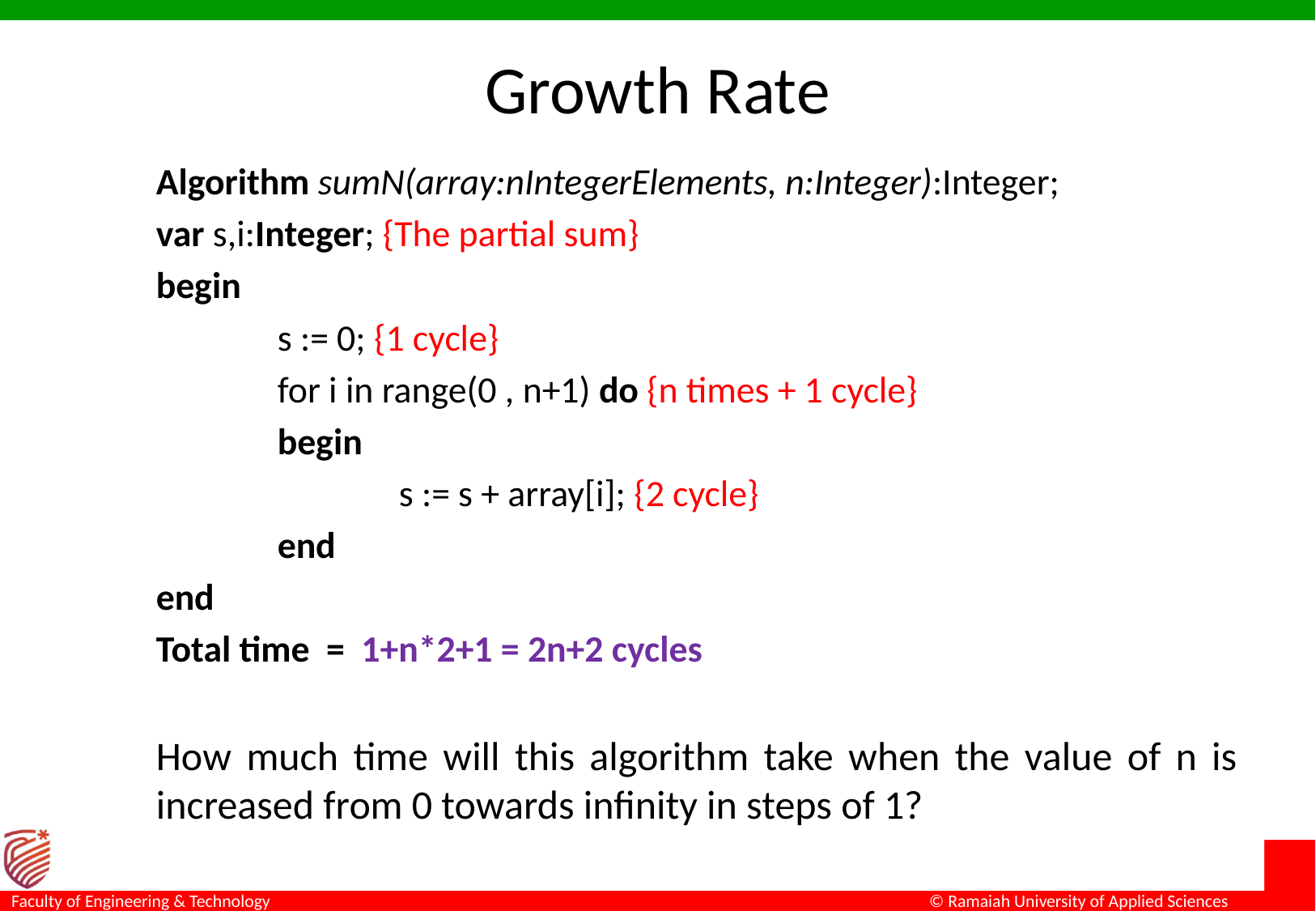

# Growth Rate
Algorithm sumN(array:nIntegerElements, n:Integer):Integer;
var s,i:Integer; {The partial sum}
begin
	s := 0; {1 cycle}
	for i in range(0 , n+1) do {n times + 1 cycle}
	begin
		s := s + array[i]; {2 cycle}
	end
end
Total time  =  1+n*2+1 = 2n+2 cycles

How much time will this algorithm take when the value of n is increased from 0 towards infinity in steps of 1?